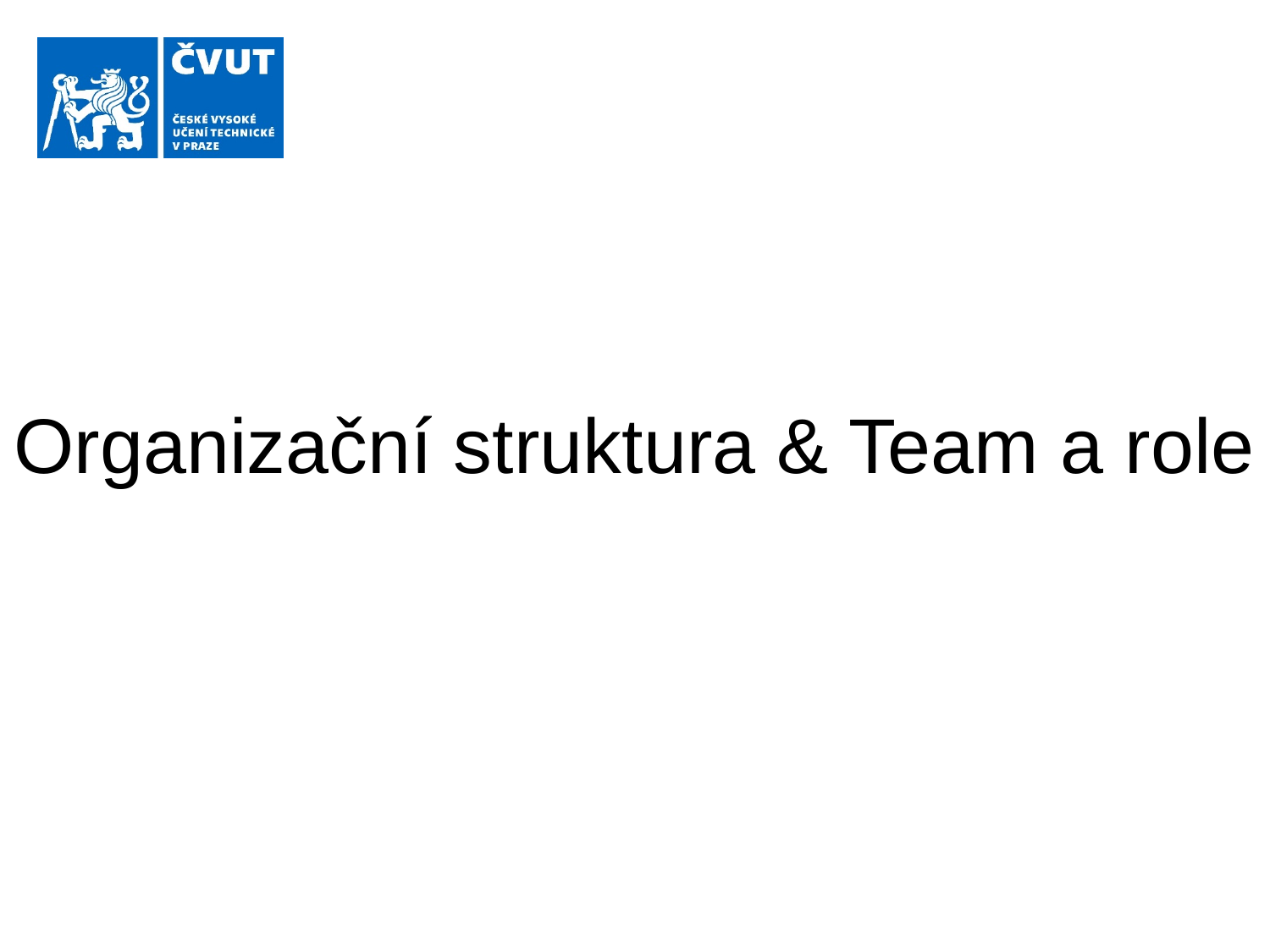

#
Organizační struktura & Team a role